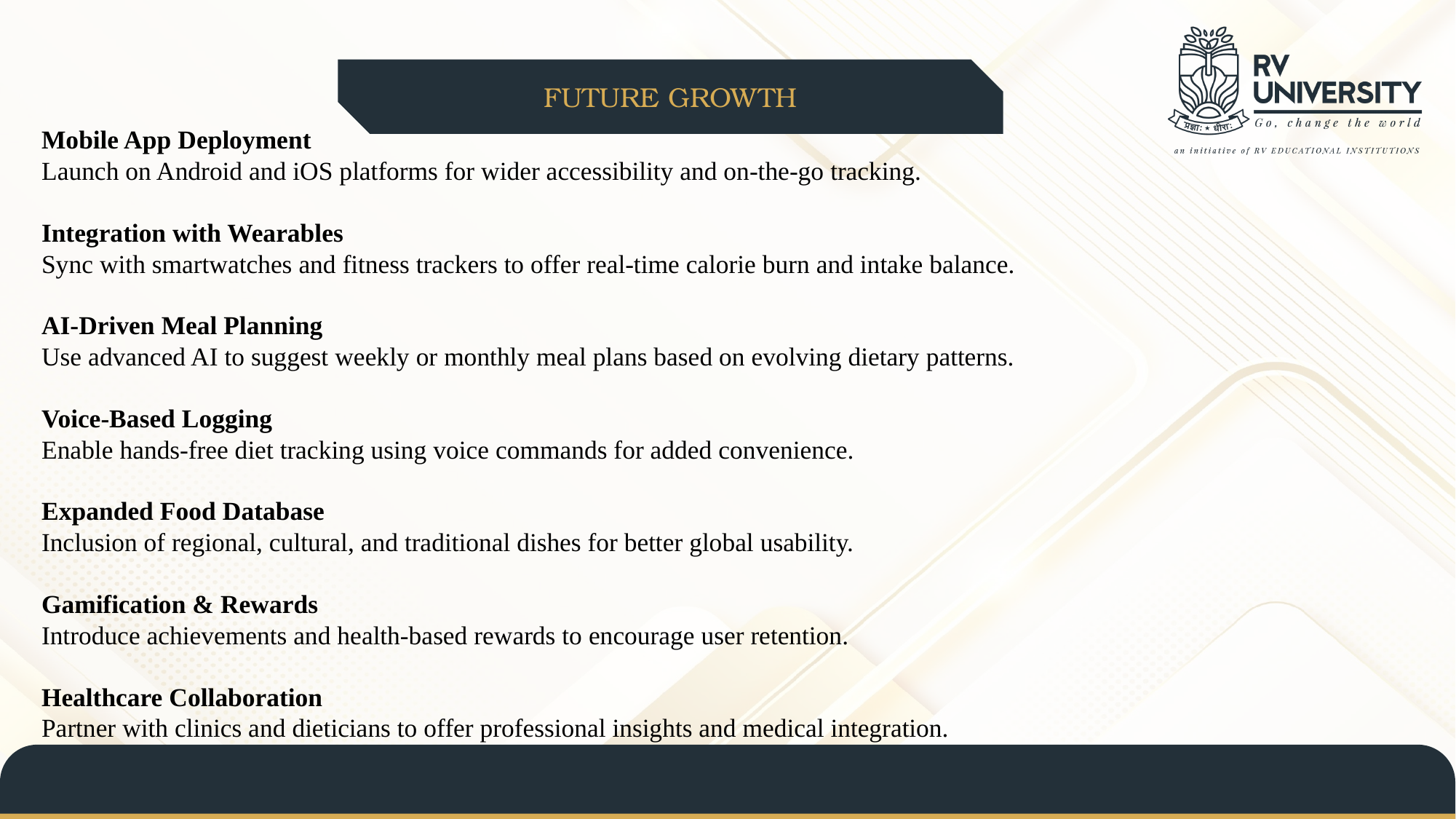

FUTURE GROWTH
Mobile App Deployment
Launch on Android and iOS platforms for wider accessibility and on-the-go tracking.

Integration with Wearables
Sync with smartwatches and fitness trackers to offer real-time calorie burn and intake balance.

AI-Driven Meal Planning
Use advanced AI to suggest weekly or monthly meal plans based on evolving dietary patterns.

Voice-Based Logging
Enable hands-free diet tracking using voice commands for added convenience.

Expanded Food Database
Inclusion of regional, cultural, and traditional dishes for better global usability.

Gamification & Rewards
Introduce achievements and health-based rewards to encourage user retention.

Healthcare Collaboration
Partner with clinics and dieticians to offer professional insights and medical integration.